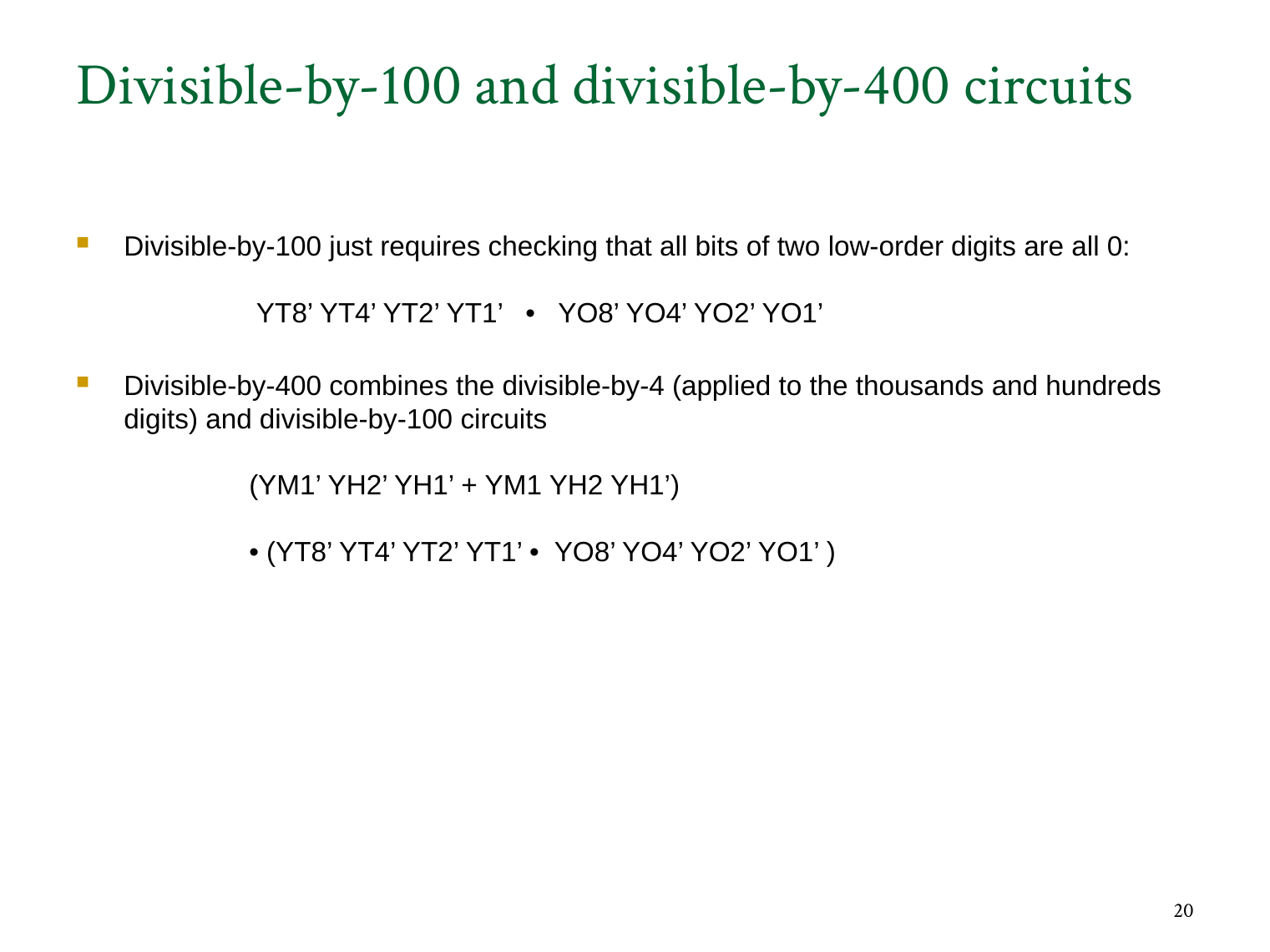

# Divisible-by-100 and divisible-by-400 circuits
Divisible-by-100 just requires checking that all bits of two low-order digits are all 0:
	 YT8’ YT4’ YT2’ YT1’   •   YO8’ YO4’ YO2’ YO1’
Divisible-by-400 combines the divisible-by-4 (applied to the thousands and hundreds digits) and divisible-by-100 circuits
	(YM1’ YH2’ YH1’ + YM1 YH2 YH1’)
	• (YT8’ YT4’ YT2’ YT1’ •  YO8’ YO4’ YO2’ YO1’ )

20